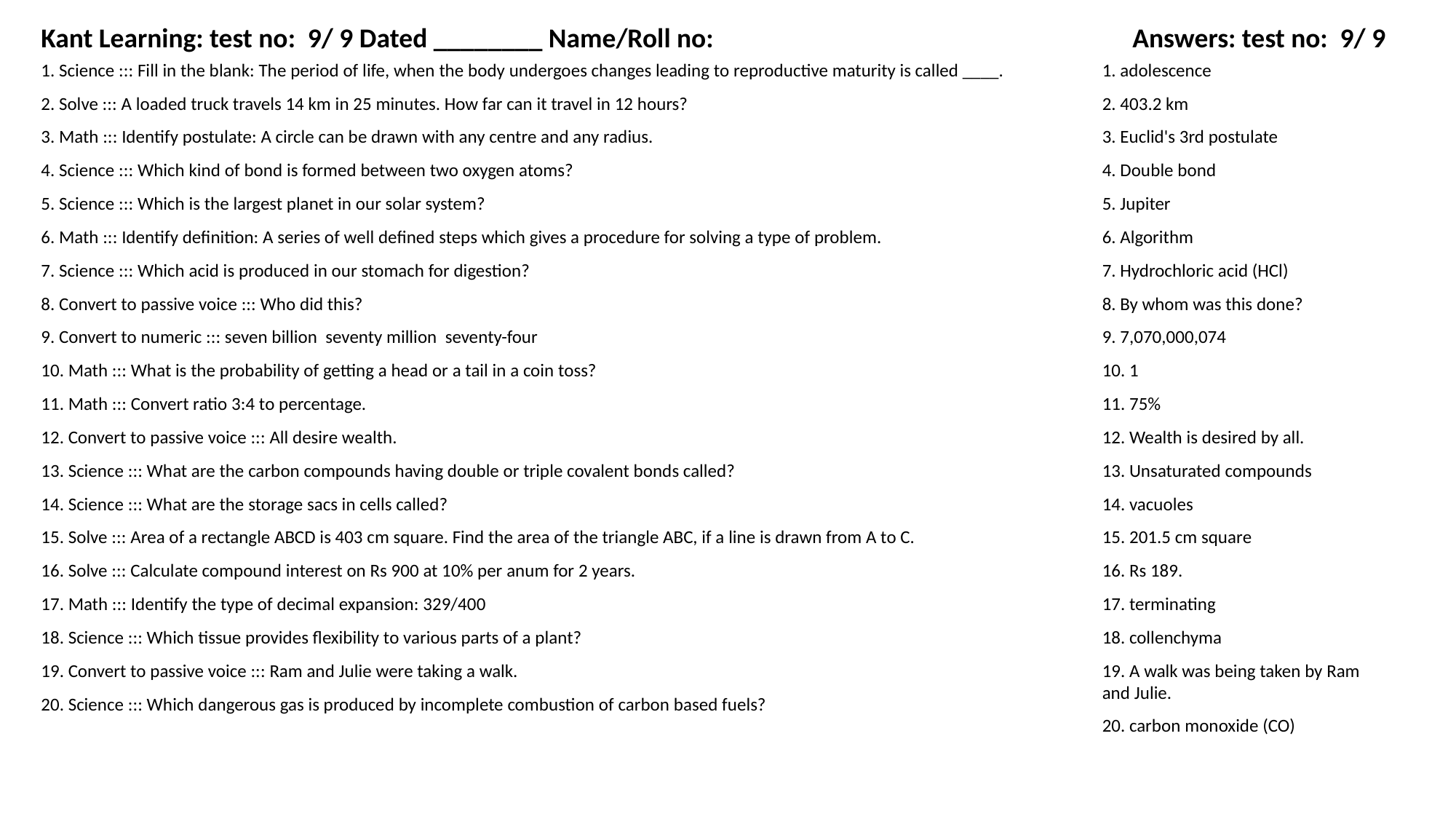

Kant Learning: test no:  9/ 9 Dated ________ Name/Roll no:
Answers: test no:  9/ 9
1. Science ::: Fill in the blank: The period of life, when the body undergoes changes leading to reproductive maturity is called ____.
1. adolescence
2. Solve ::: A loaded truck travels 14 km in 25 minutes. How far can it travel in 12 hours?
2. 403.2 km
3. Math ::: Identify postulate: A circle can be drawn with any centre and any radius.
3. Euclid's 3rd postulate
4. Science ::: Which kind of bond is formed between two oxygen atoms?
4. Double bond
5. Science ::: Which is the largest planet in our solar system?
5. Jupiter
6. Math ::: Identify definition: A series of well defined steps which gives a procedure for solving a type of problem.
6. Algorithm
7. Science ::: Which acid is produced in our stomach for digestion?
7. Hydrochloric acid (HCl)
8. Convert to passive voice ::: Who did this?
8. By whom was this done?
9. Convert to numeric ::: seven billion  seventy million  seventy-four
9. 7,070,000,074
10. Math ::: What is the probability of getting a head or a tail in a coin toss?
10. 1
11. Math ::: Convert ratio 3:4 to percentage.
11. 75%
12. Convert to passive voice ::: All desire wealth.
12. Wealth is desired by all.
13. Science ::: What are the carbon compounds having double or triple covalent bonds called?
13. Unsaturated compounds
14. Science ::: What are the storage sacs in cells called?
14. vacuoles
15. Solve ::: Area of a rectangle ABCD is 403 cm square. Find the area of the triangle ABC, if a line is drawn from A to C.
15. 201.5 cm square
16. Solve ::: Calculate compound interest on Rs 900 at 10% per anum for 2 years.
16. Rs 189.
17. Math ::: Identify the type of decimal expansion: 329/400
17. terminating
18. Science ::: Which tissue provides flexibility to various parts of a plant?
18. collenchyma
19. Convert to passive voice ::: Ram and Julie were taking a walk.
19. A walk was being taken by Ram and Julie.
20. Science ::: Which dangerous gas is produced by incomplete combustion of carbon based fuels?
20. carbon monoxide (CO)